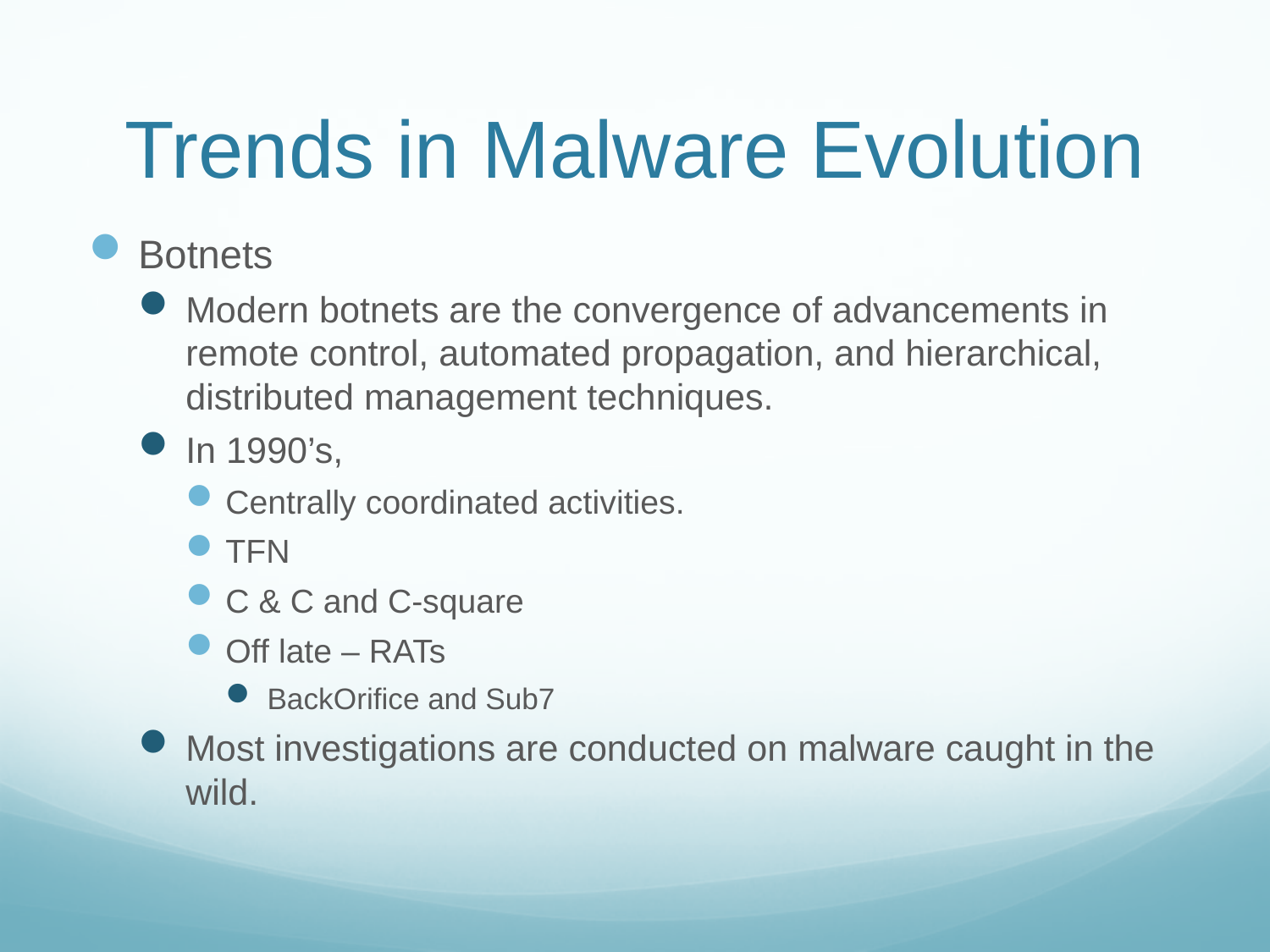

# Trends in Malware Evolution
Botnets
Modern botnets are the convergence of advancements in remote control, automated propagation, and hierarchical, distributed management techniques.
In 1990’s,
Centrally coordinated activities.
TFN
C & C and C-square
Off late – RATs
BackOrifice and Sub7
Most investigations are conducted on malware caught in the wild.